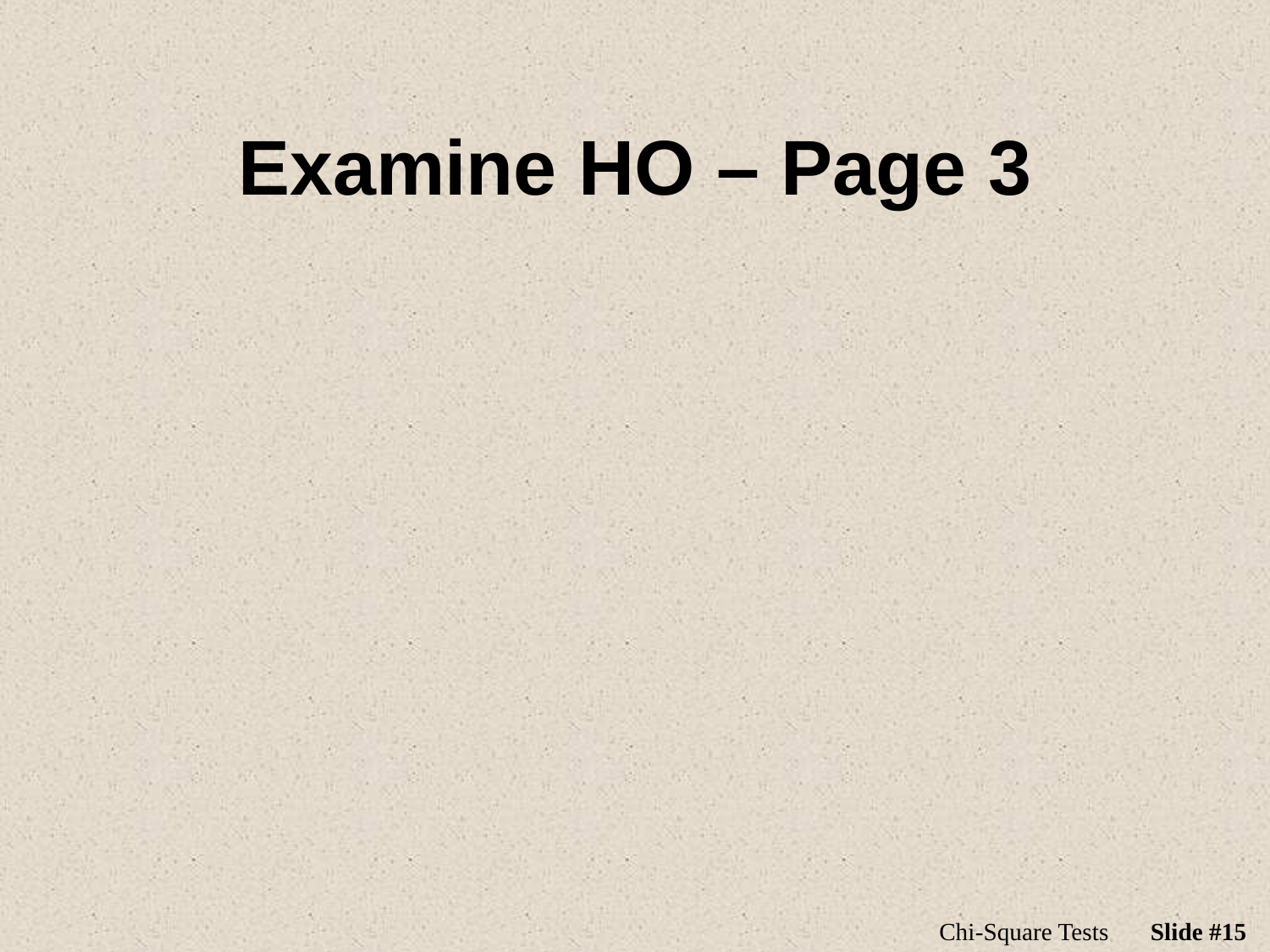

# Examine HO – Page 3
Chi-Square Tests
Slide #15